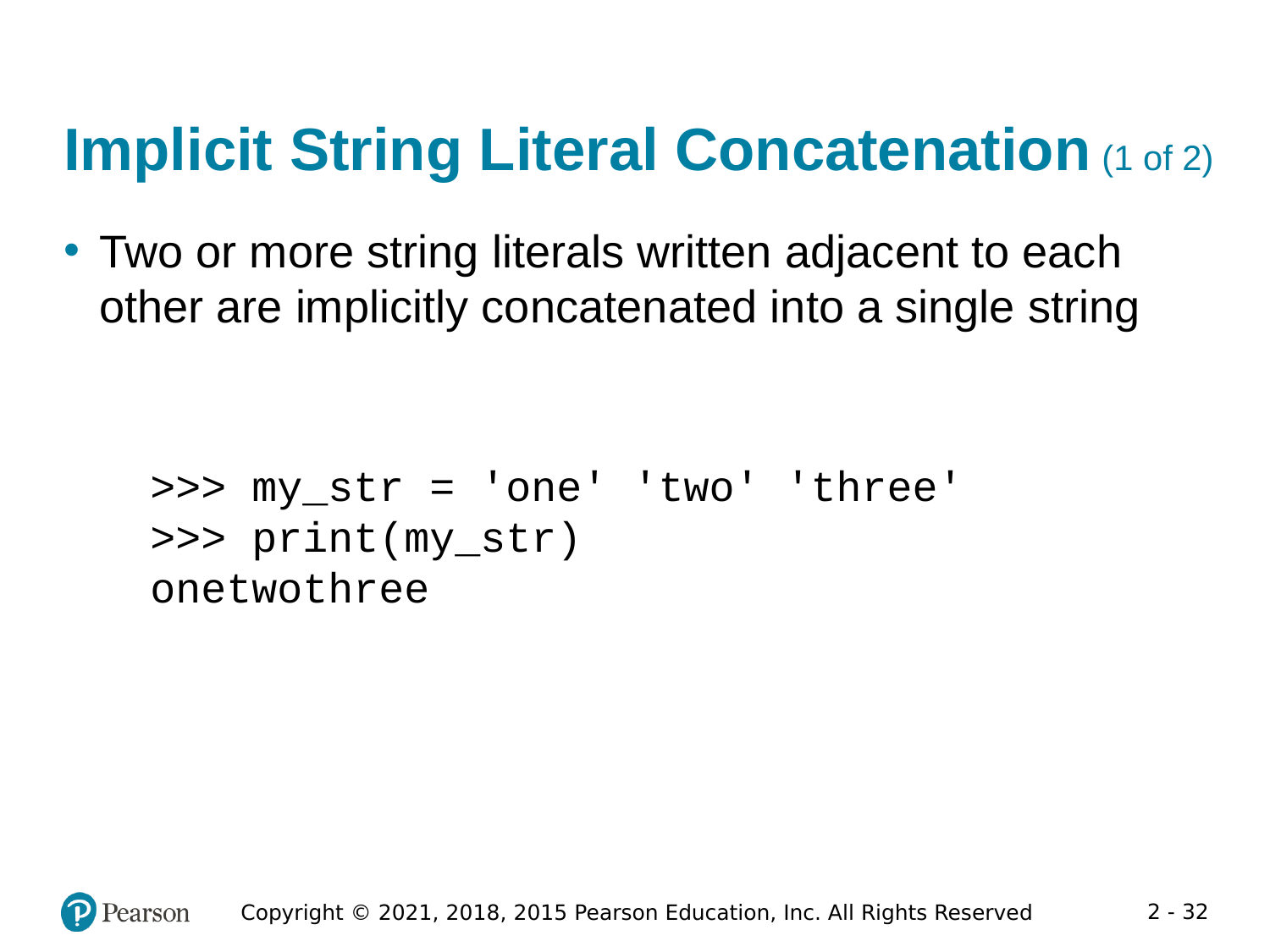

# Implicit String Literal Concatenation (1 of 2)
Two or more string literals written adjacent to each other are implicitly concatenated into a single string

>>> my_str = 'one' 'two' 'three'
>>> print(my_str)
onetwothree